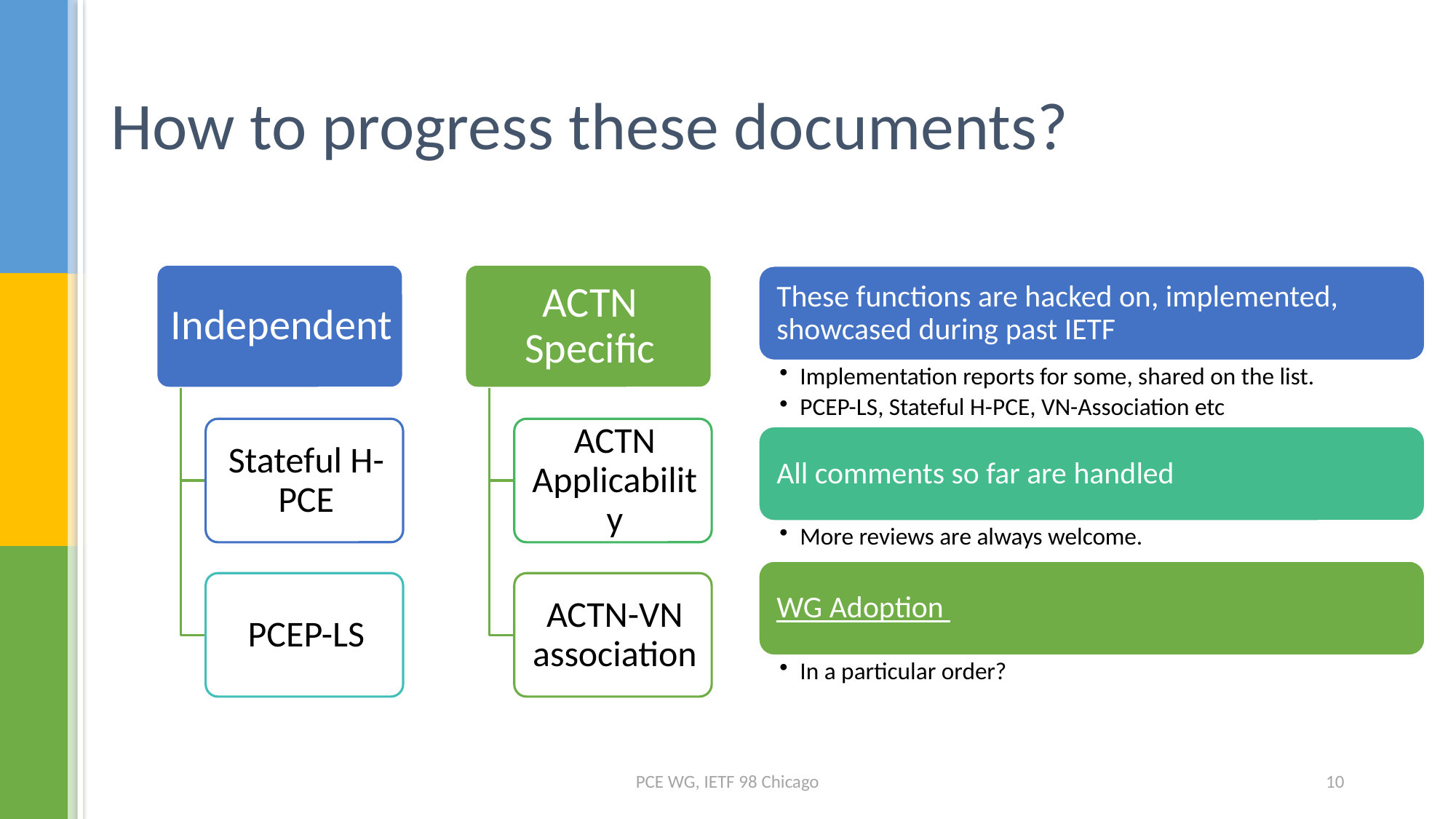

# How to progress these documents?
Independent
Stateful H-PCE
PCEP-LS
ACTN Specific
ACTN Applicability
ACTN-VN association
These functions are hacked on, implemented, showcased during past IETF
Implementation reports for some, shared on the list.
PCEP-LS, Stateful H-PCE, VN-Association etc
All comments so far are handled
More reviews are always welcome.
WG Adoption
In a particular order?
PCE WG, IETF 98 Chicago
10